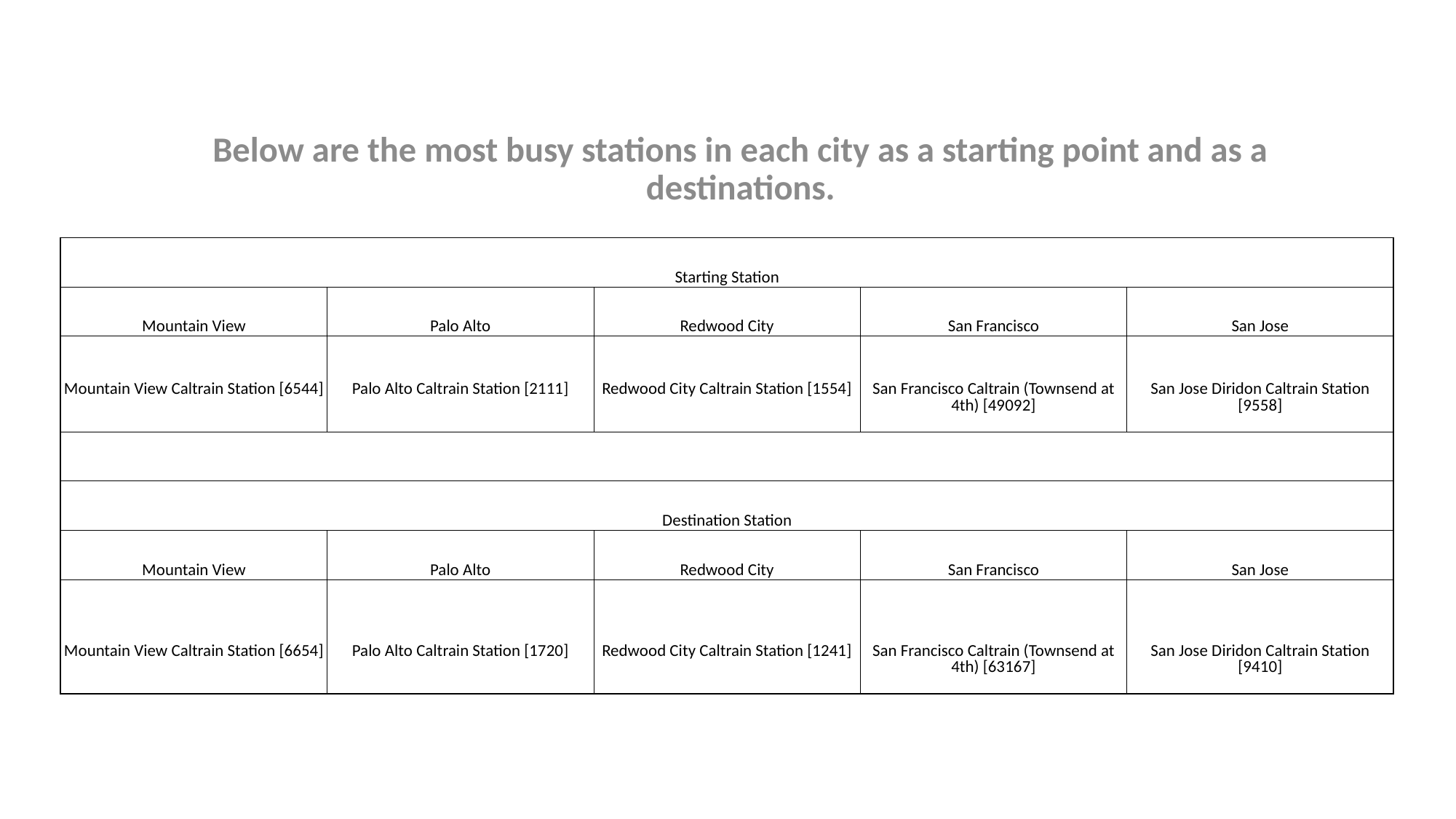

Below are the most busy stations in each city as a starting point and as a destinations.

| Starting Station |  |  |  |  |
| --- | --- | --- | --- | --- |
| Mountain View | Palo Alto | Redwood City | San Francisco | San Jose |
| Mountain View Caltrain Station [6544] | Palo Alto Caltrain Station [2111] | Redwood City Caltrain Station [1554] | San Francisco Caltrain (Townsend at 4th) [49092] | San Jose Diridon Caltrain Station [9558] |
|  |  |  |  |  |
| Destination Station |  |  |  |  |
| Mountain View | Palo Alto | Redwood City | San Francisco | San Jose |
| Mountain View Caltrain Station [6654] | Palo Alto Caltrain Station [1720] | Redwood City Caltrain Station [1241] | San Francisco Caltrain (Townsend at 4th) [63167] | San Jose Diridon Caltrain Station [9410] |